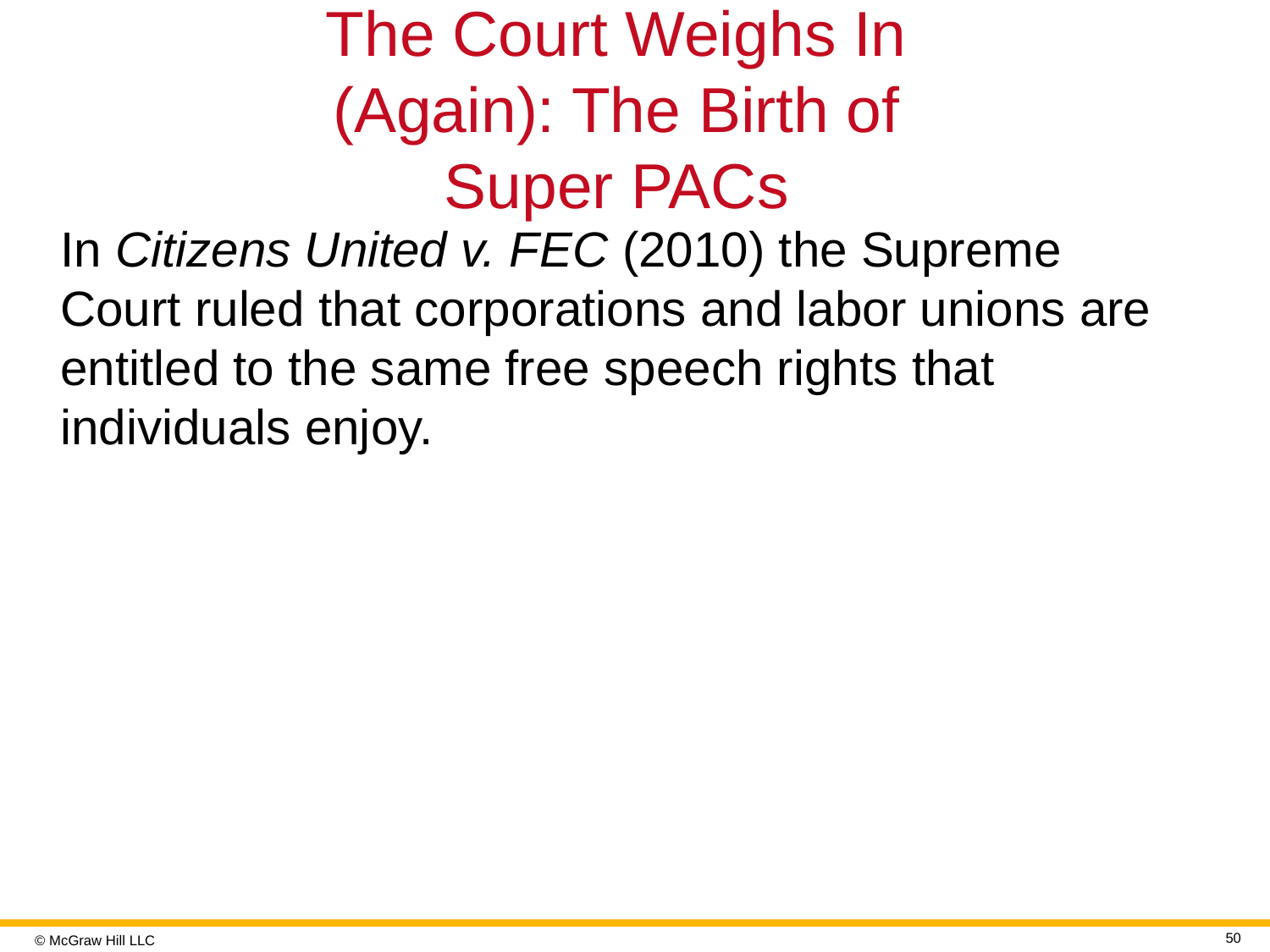

# The Court Weighs In (Again): The Birth of Super PACs
In Citizens United v. FEC (2010) the Supreme Court ruled that corporations and labor unions are entitled to the same free speech rights that individuals enjoy.
50